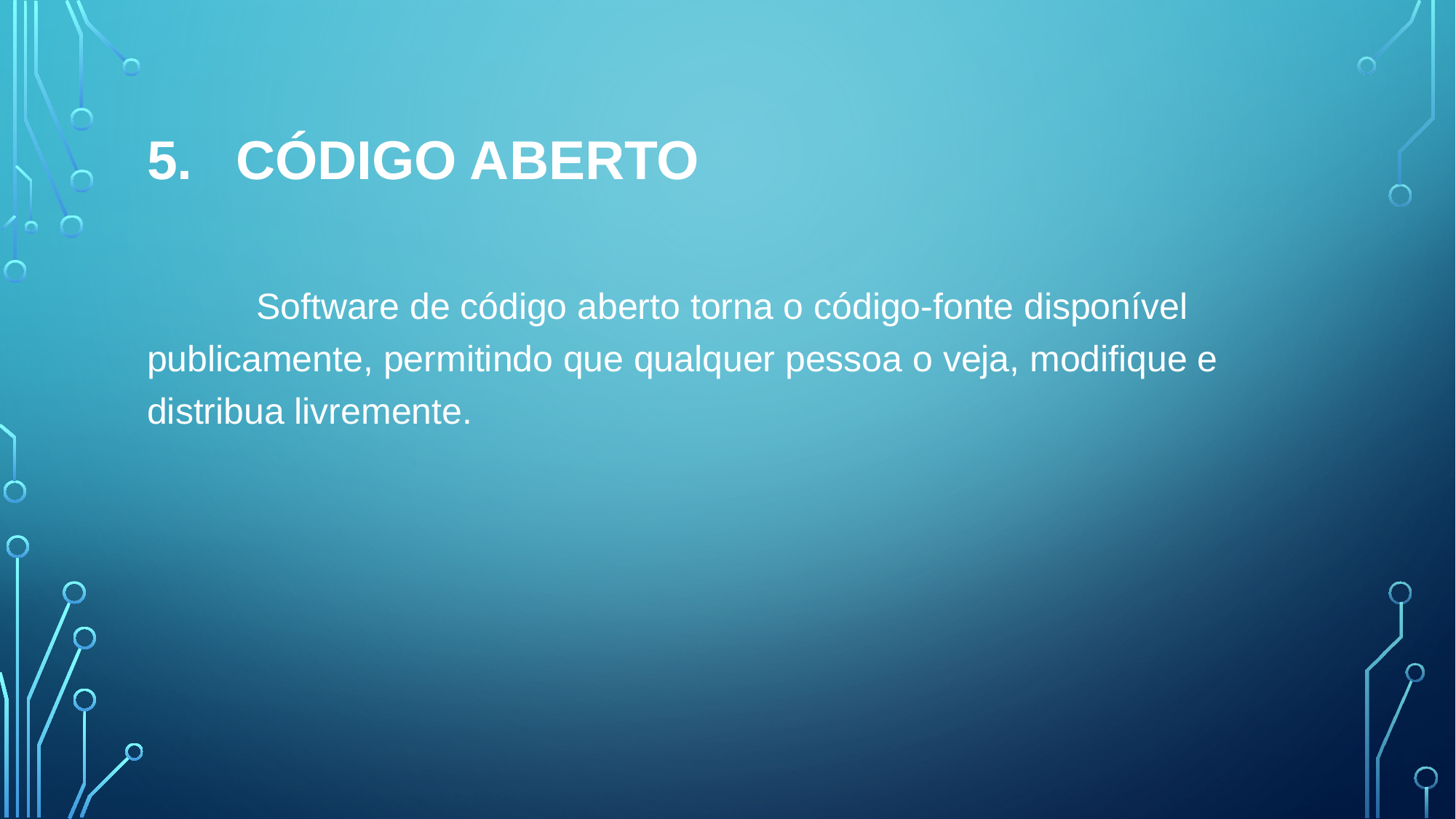

# Código Aberto
	Software de código aberto torna o código-fonte disponível publicamente, permitindo que qualquer pessoa o veja, modifique e distribua livremente.